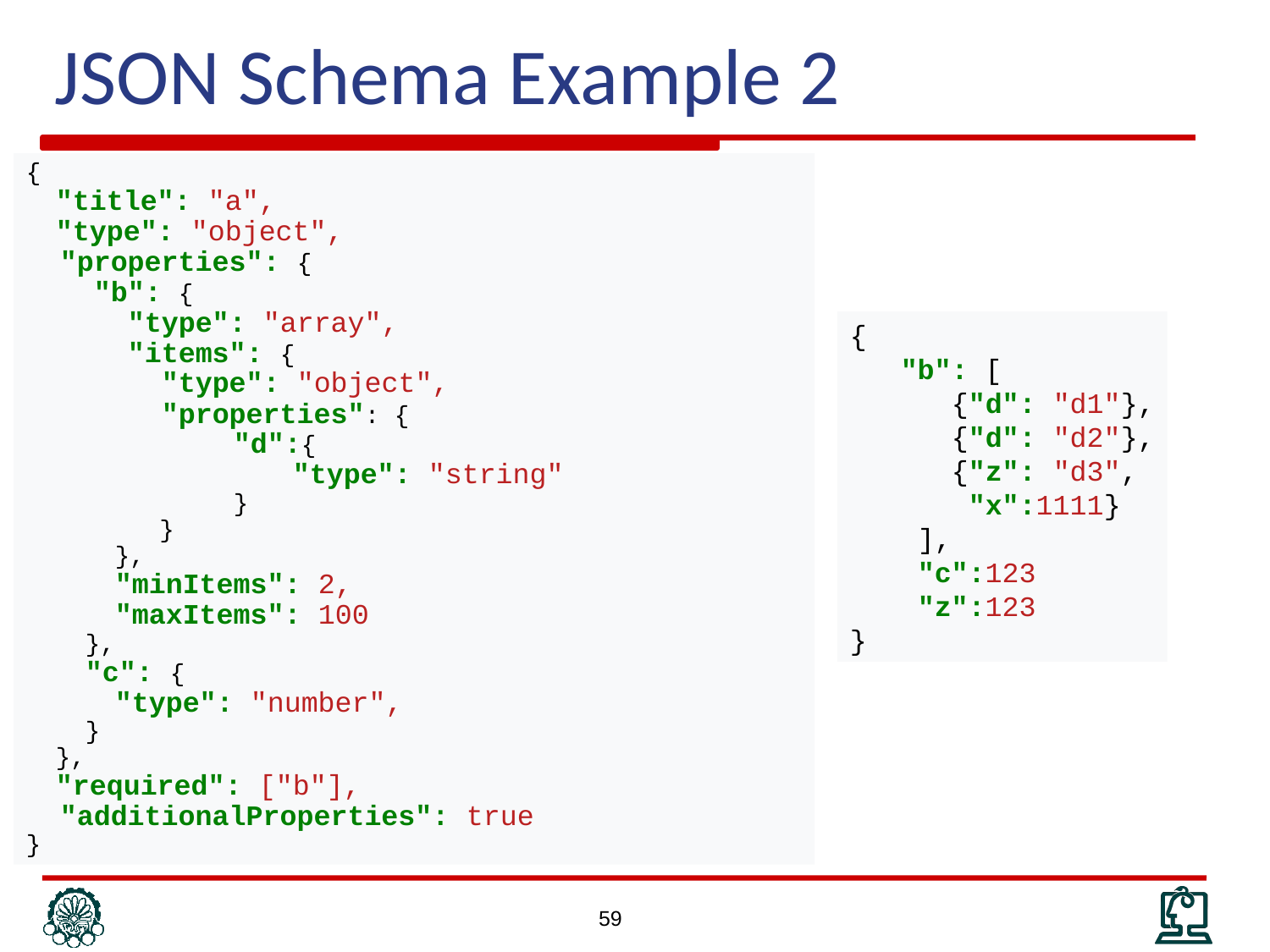

JSON Schema Example 2
{
  "title": "a",
  "type": "object",
  "properties": {
    "b": {
      "type": "array",
      "items": {
        "type": "object",
        "properties": {
              "d":{
                  "type": "string"
              }
         }
      },
      "minItems": 2,
      "maxItems": 100
    },
    "c": {
      "type": "number",
    }
  },
  "required": ["b"],
  "additionalProperties": true
}
{
   "b": [
      {"d": "d1"},
      {"d": "d2"},
      {"z": "d3",
       "x":1111}
    ],
    "c":123
    "z":123
}
59